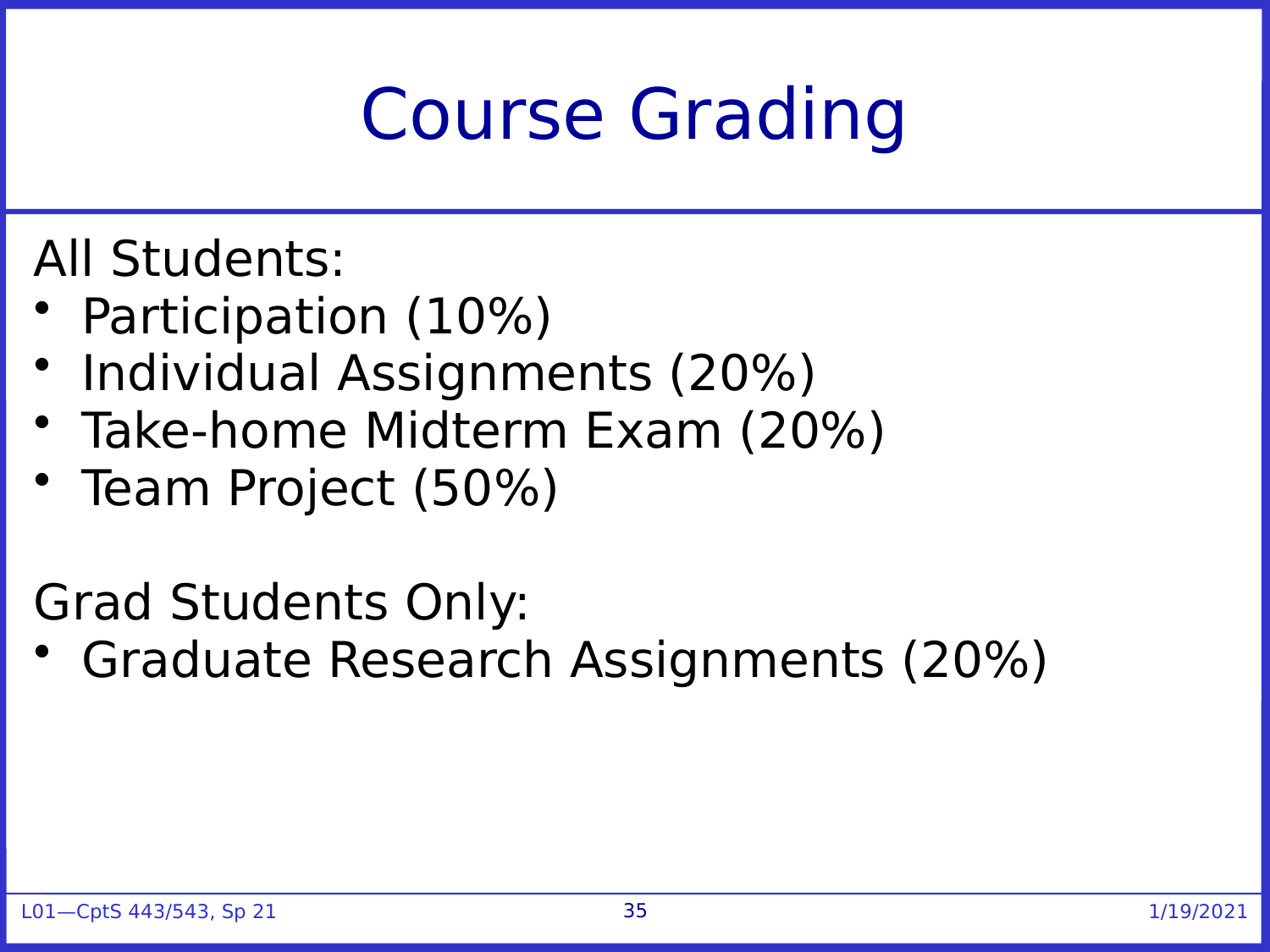

# Course Grading
All Students:
Participation (10%)
Individual Assignments (20%)
Take-home Midterm Exam (20%)
Team Project (50%)

Grad Students Only:
Graduate Research Assignments (20%)

35